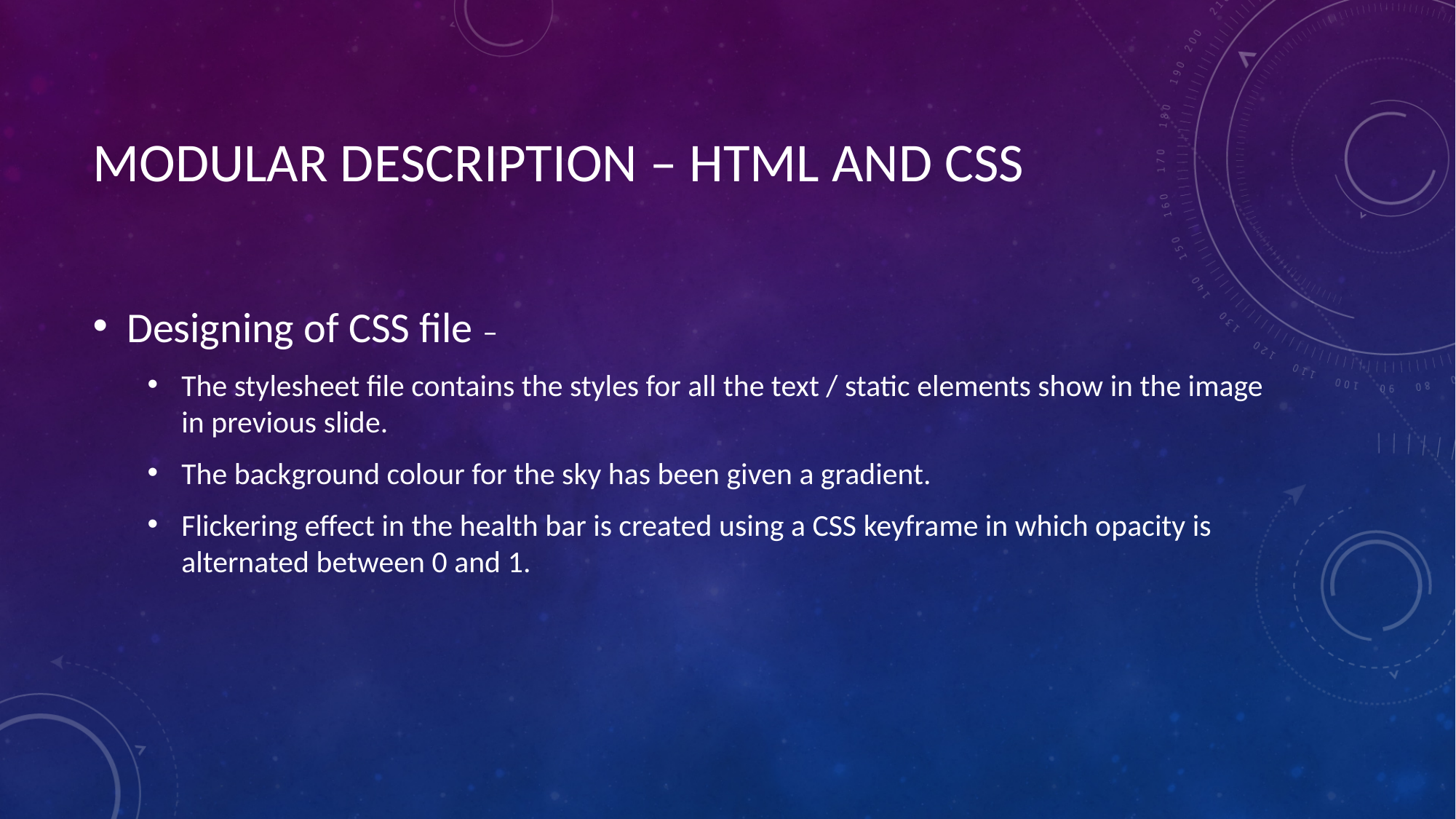

# MODULAR DESCRIPTION – HTML AND CSS
Designing of CSS file –
The stylesheet file contains the styles for all the text / static elements show in the image in previous slide.
The background colour for the sky has been given a gradient.
Flickering effect in the health bar is created using a CSS keyframe in which opacity is alternated between 0 and 1.